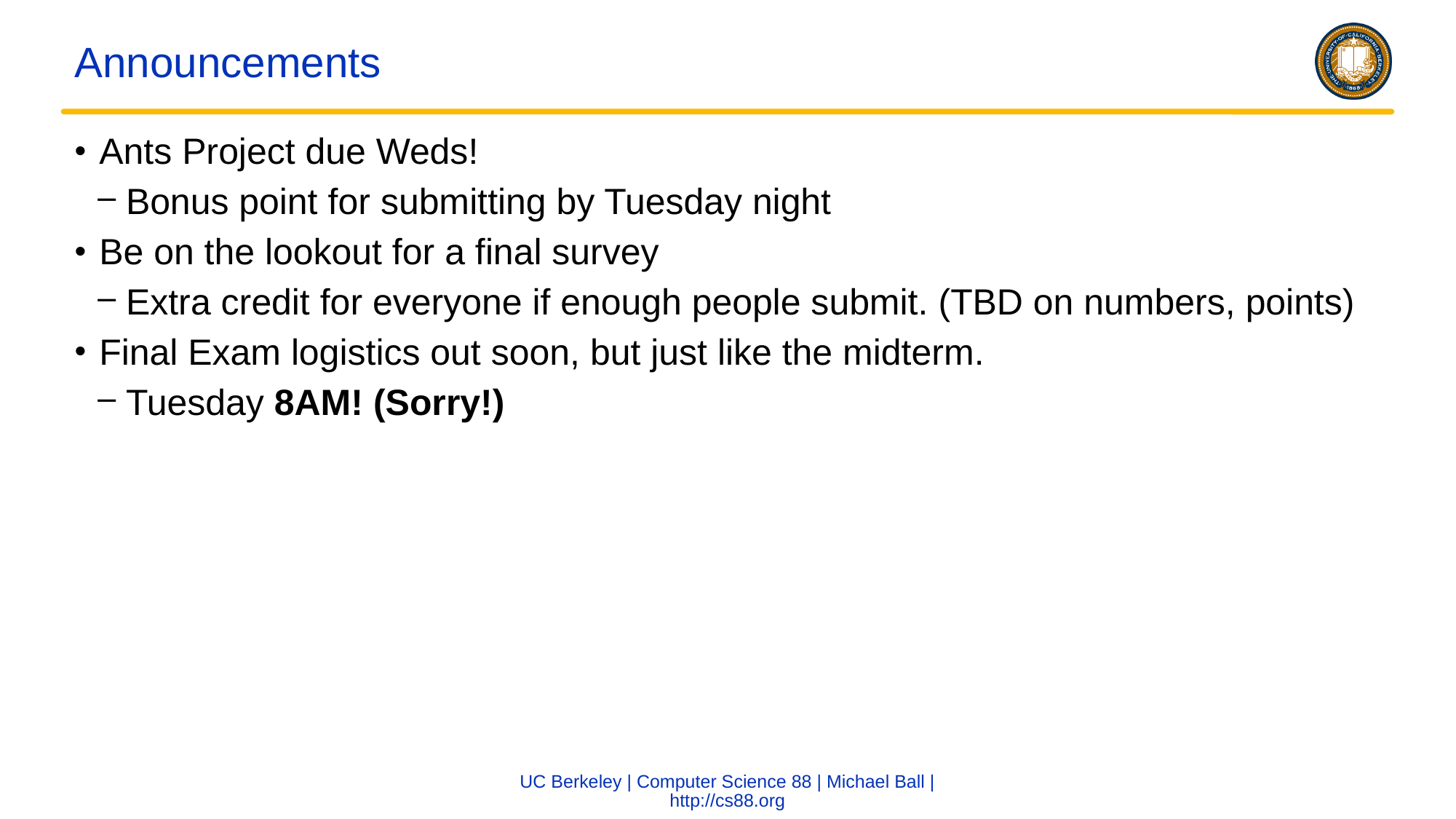

# Announcements
 Ants Project due Weds!
 Bonus point for submitting by Tuesday night
 Be on the lookout for a final survey
 Extra credit for everyone if enough people submit. (TBD on numbers, points)
 Final Exam logistics out soon, but just like the midterm.
 Tuesday 8AM! (Sorry!)